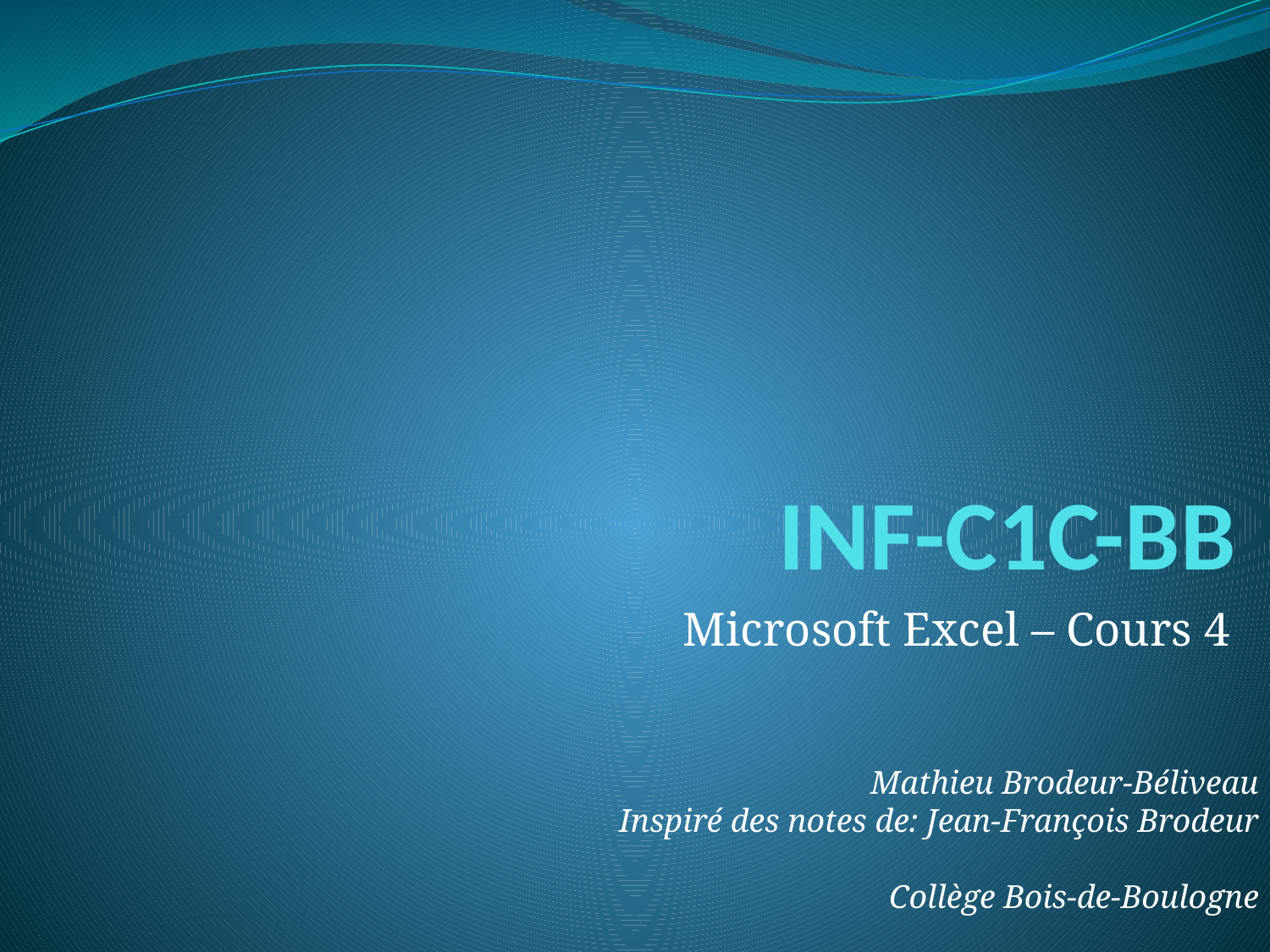

# INF-C1C-BB
Microsoft Excel – Cours 4
Mathieu Brodeur-Béliveau
Inspiré des notes de: Jean-François Brodeur

Collège Bois-de-Boulogne